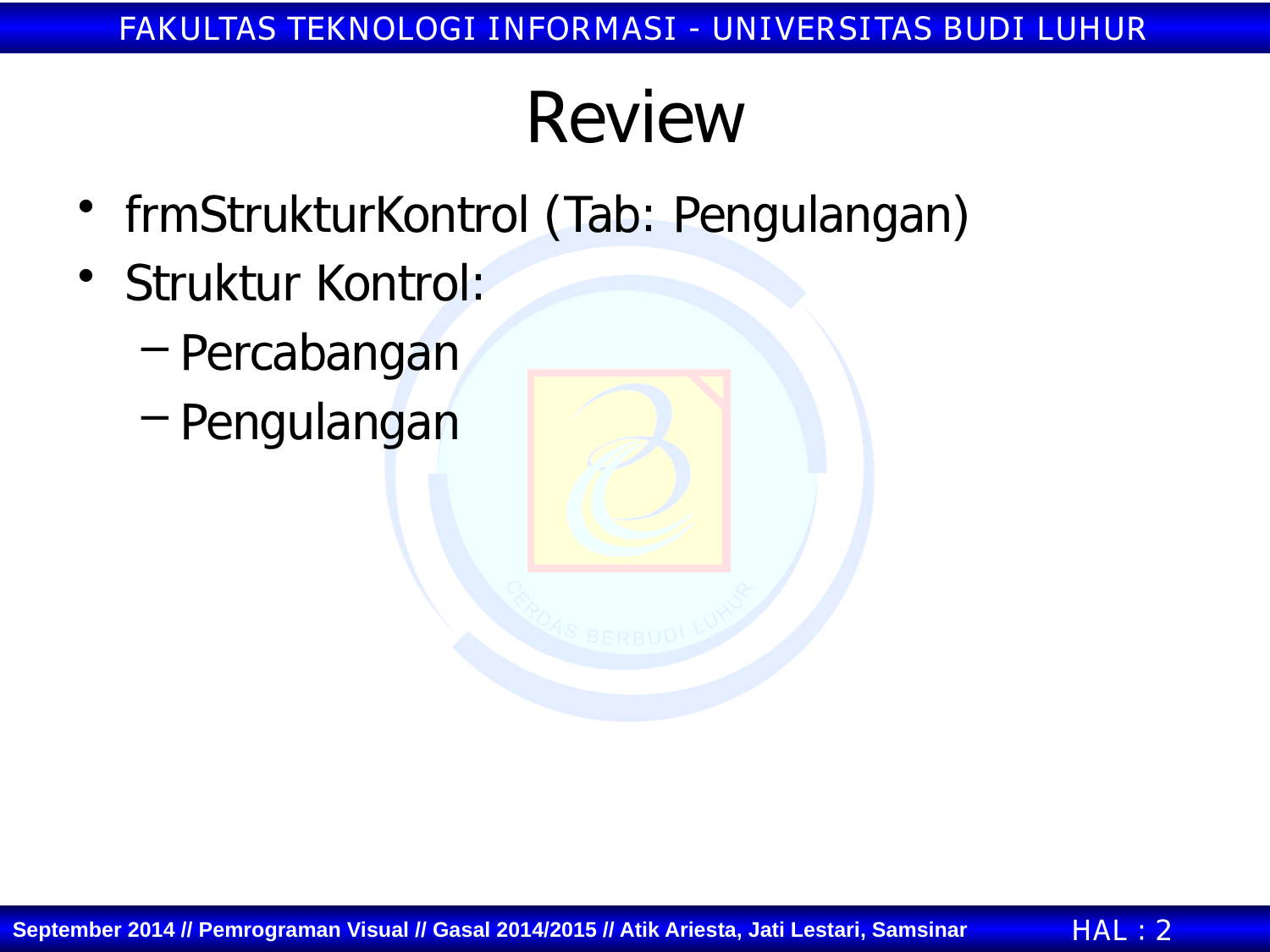

# Review
frmStrukturKontrol (Tab: Pengulangan)
Struktur Kontrol:
Percabangan
Pengulangan